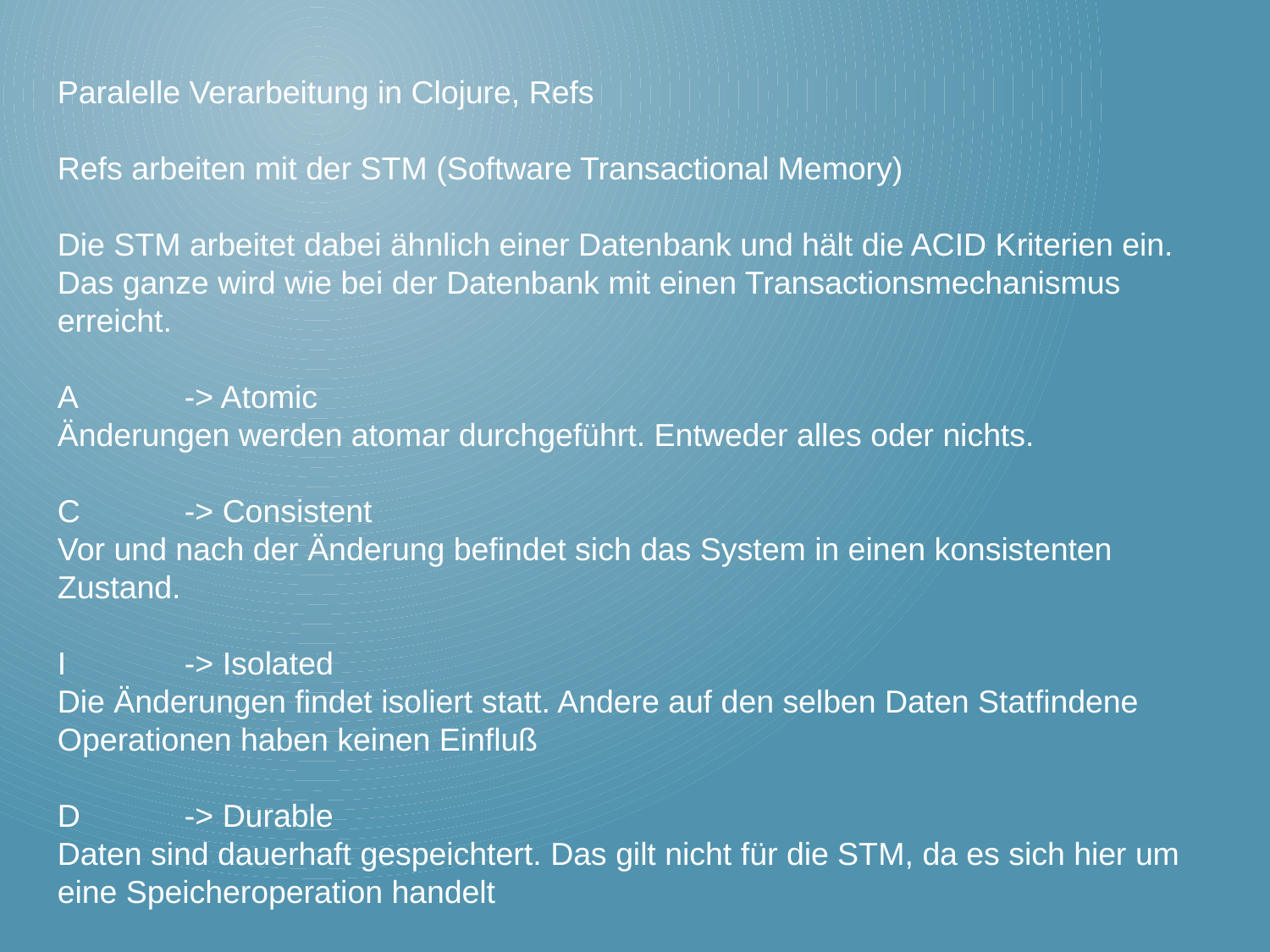

Paralelle Verarbeitung in Clojure, Refs

Refs arbeiten mit der STM (Software Transactional Memory)

Die STM arbeitet dabei ähnlich einer Datenbank und hält die ACID Kriterien ein. Das ganze wird wie bei der Datenbank mit einen Transactionsmechanismus erreicht.

A	-> Atomic
Änderungen werden atomar durchgeführt. Entweder alles oder nichts.

C	-> Consistent
Vor und nach der Änderung befindet sich das System in einen konsistenten Zustand.

I	-> Isolated
Die Änderungen findet isoliert statt. Andere auf den selben Daten Statfindene Operationen haben keinen Einfluß

D	-> Durable
Daten sind dauerhaft gespeichtert. Das gilt nicht für die STM, da es sich hier um eine Speicheroperation handelt